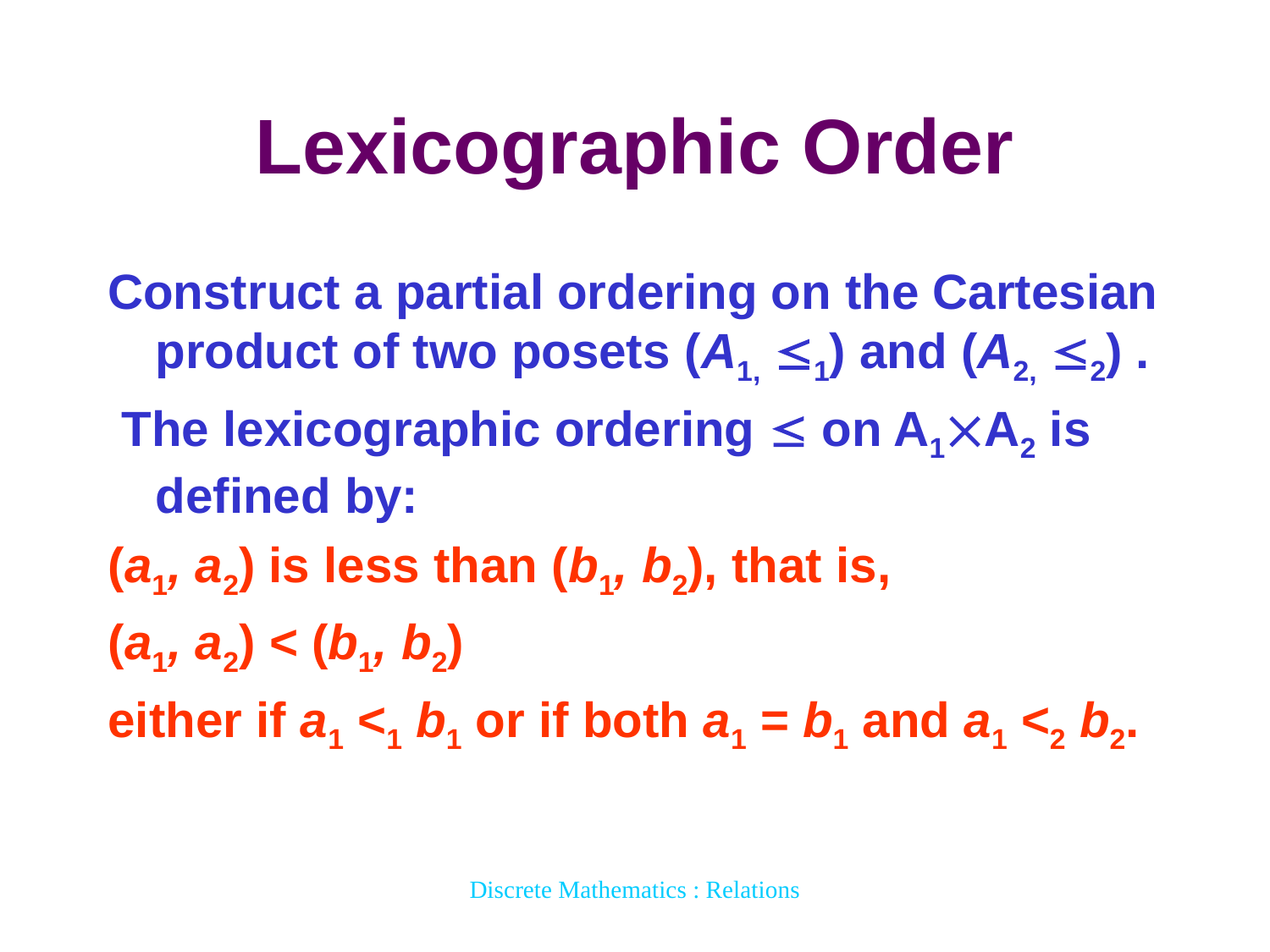

# Lexicographic Order
Construct a partial ordering on the Cartesian product of two posets (A1, ≤1) and (A2, ≤2) .
 The lexicographic ordering ≤ on A1×A2 is defined by:
(a1, a2) is less than (b1, b2), that is,
(a1, a2) < (b1, b2)
either if a1 <1 b1 or if both a1 = b1 and a1 <2 b2.

Discrete Mathematics : Relations
90